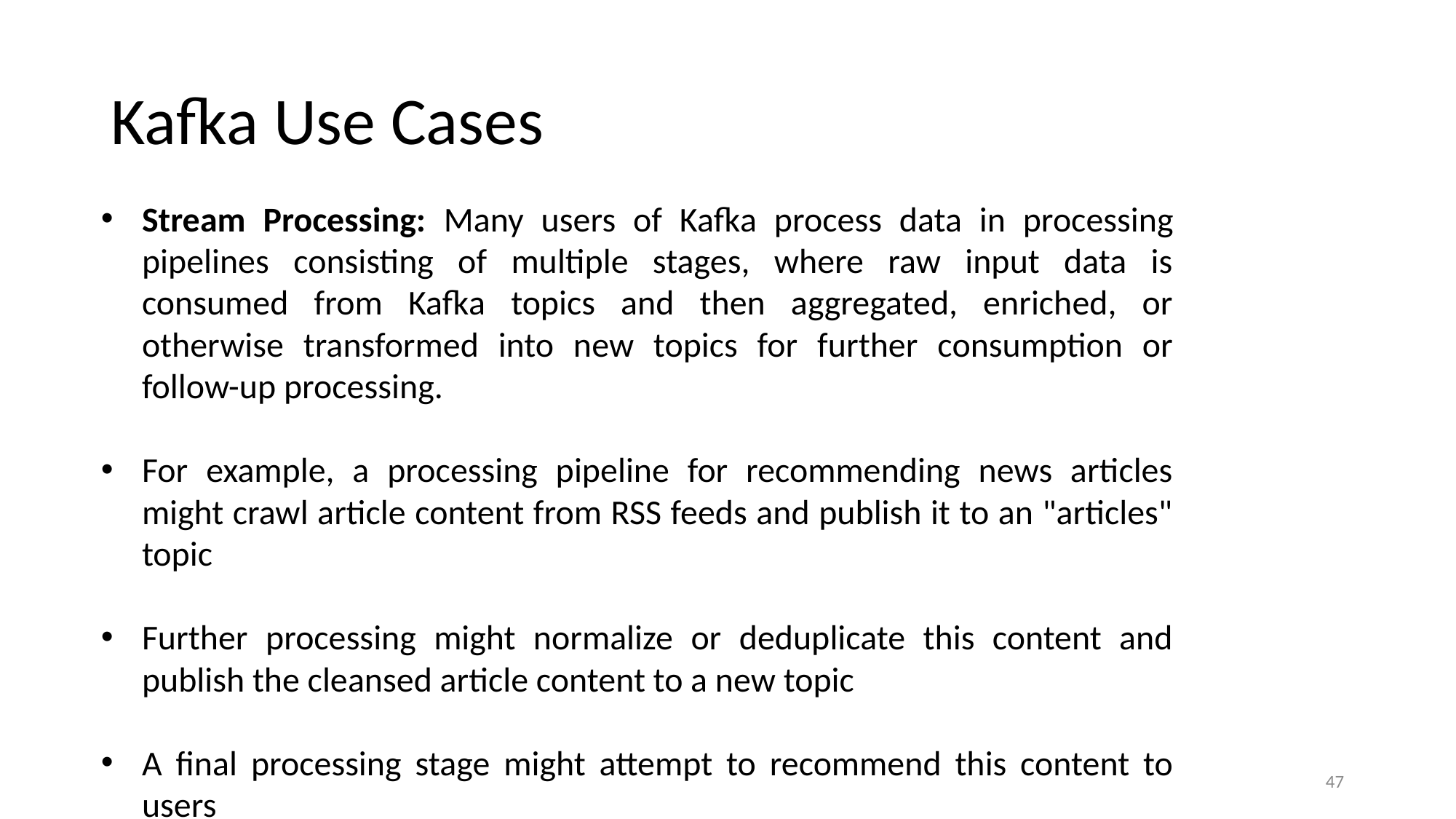

# Kafka Use Cases
Stream Processing: Many users of Kafka process data in processing pipelines consisting of multiple stages, where raw input data is consumed from Kafka topics and then aggregated, enriched, or otherwise transformed into new topics for further consumption or follow-up processing.

For example, a processing pipeline for recommending news articles might crawl article content from RSS feeds and publish it to an "articles" topic

Further processing might normalize or deduplicate this content and publish the cleansed article content to a new topic

A final processing stage might attempt to recommend this content to users
47